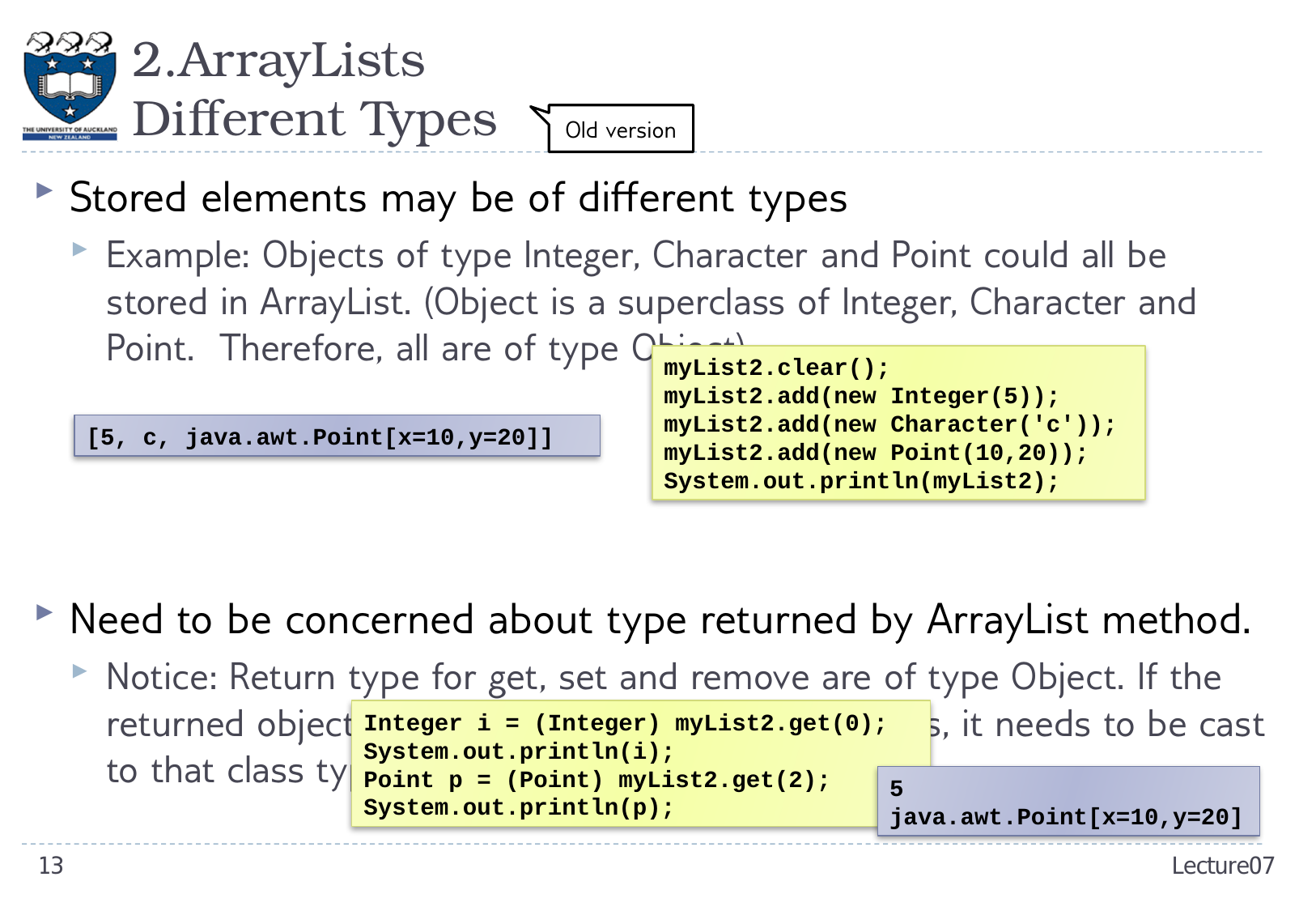

# 2.ArrayLists Different Types
Old version
Stored elements may be of different types
Example: Objects of type Integer, Character and Point could all be stored in ArrayList. (Object is a superclass of Integer, Character and Point.  Therefore, all are of type Object)

Need to be concerned about type returned by ArrayList method.
Notice: Return type for get, set and remove are of type Object. If the returned object is to be used with a particular class, it needs to be cast to that class type.

myList2.clear();
myList2.add(new Integer(5));
myList2.add(new Character('c'));
myList2.add(new Point(10,20));
System.out.println(myList2);
[5, c, java.awt.Point[x=10,y=20]]
Integer i = (Integer) myList2.get(0);
System.out.println(i);
Point p = (Point) myList2.get(2);
System.out.println(p);
5
java.awt.Point[x=10,y=20]
13
Lecture07